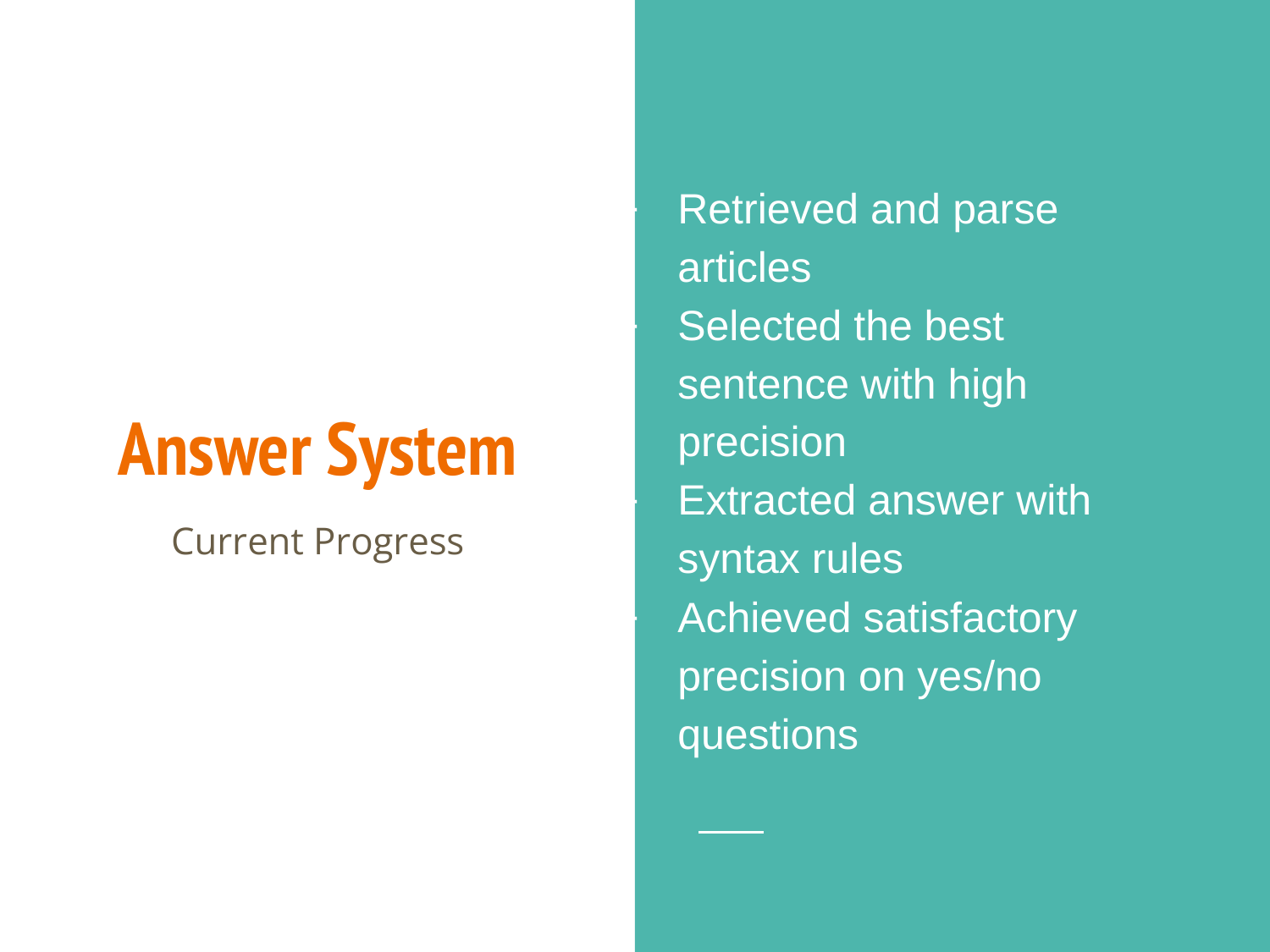

Retrieved and parse articles
Selected the best sentence with high precision
Extracted answer with syntax rules
Achieved satisfactory precision on yes/no questions
# Answer System
Current Progress